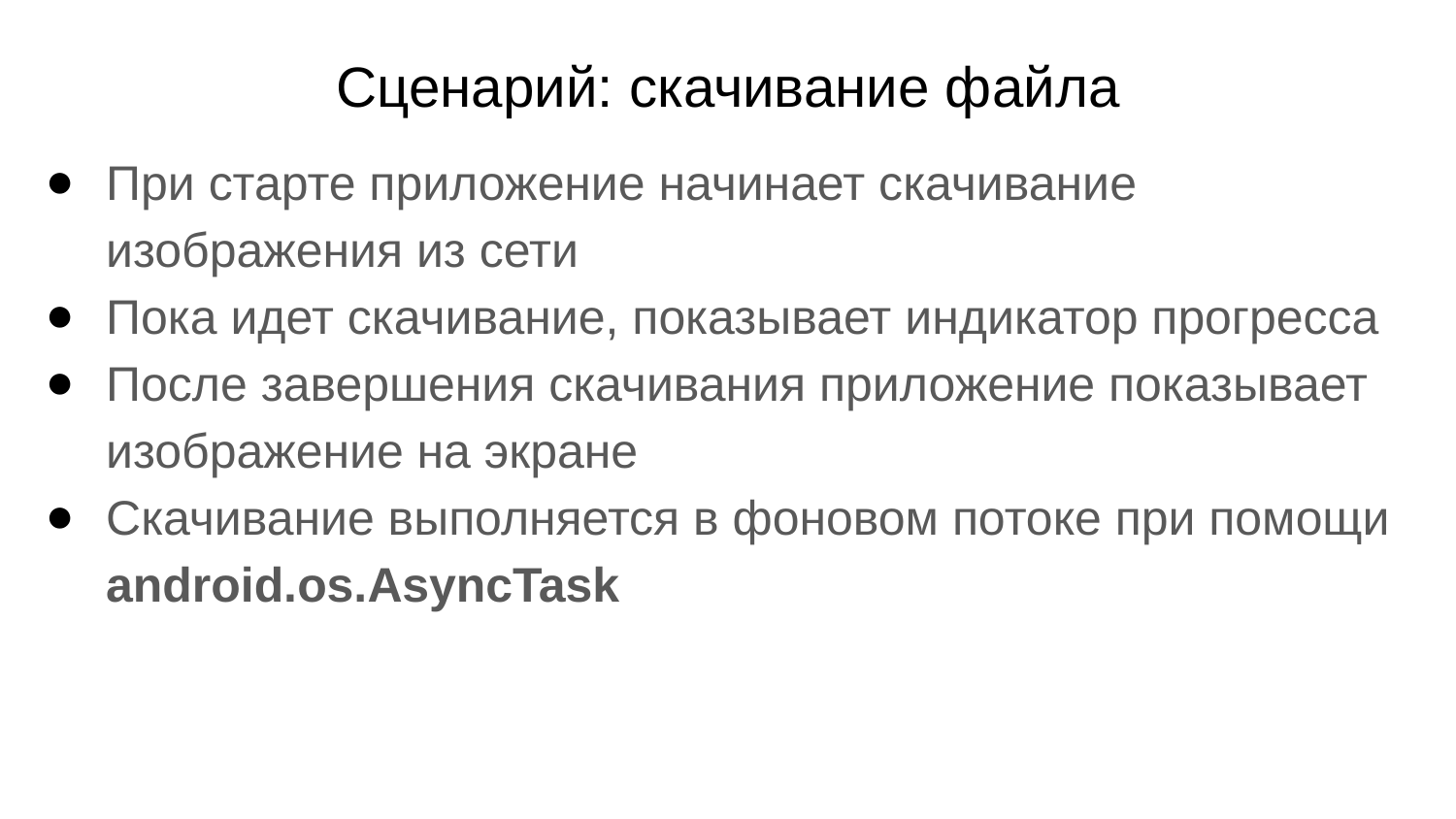

Сценарий: скачивание файла
При старте приложение начинает скачивание изображения из сети
Пока идет скачивание, показывает индикатор прогресса
После завершения скачивания приложение показывает изображение на экране
Скачивание выполняется в фоновом потоке при помощи android.os.AsyncTask